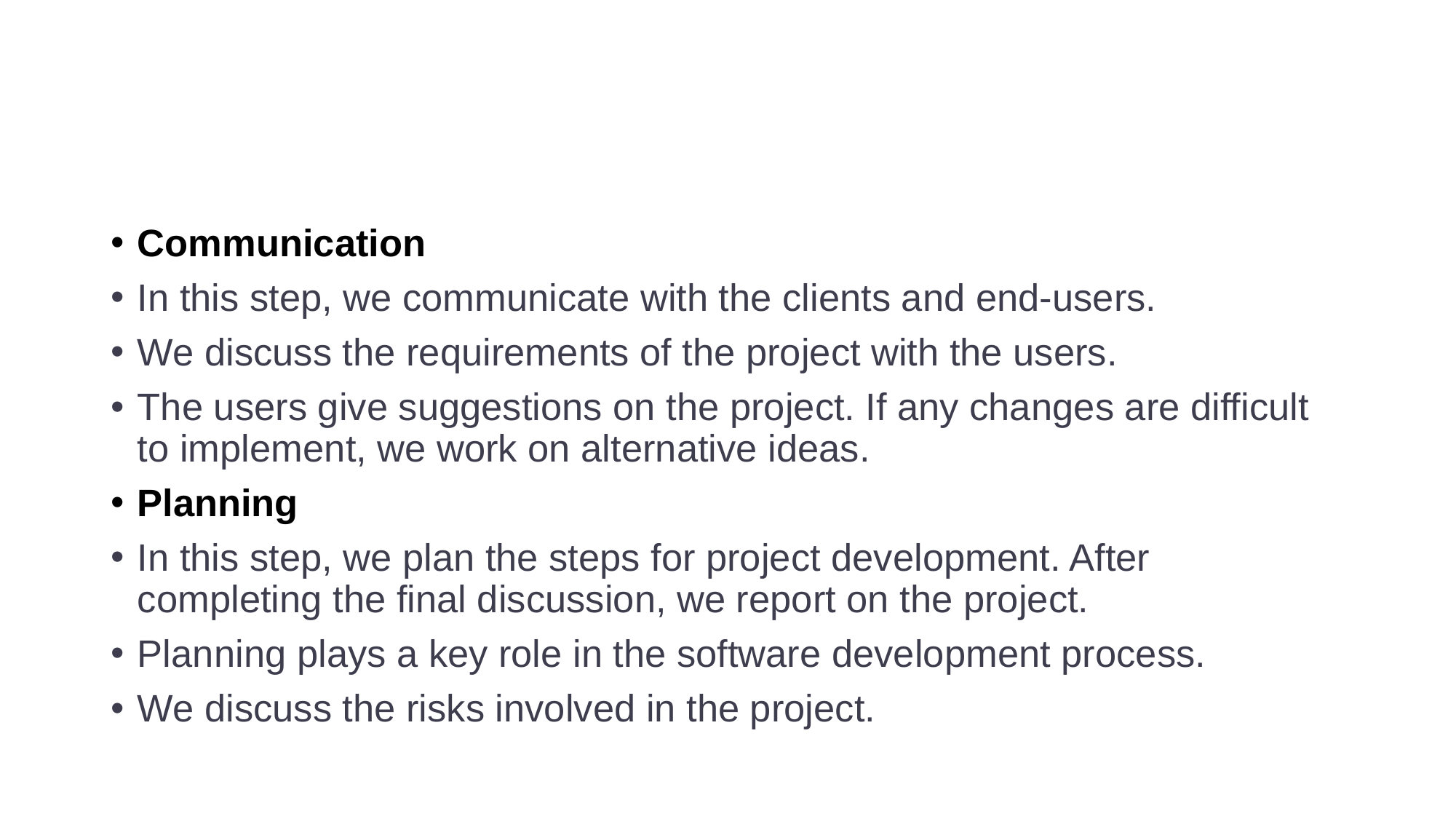

#
Communication
In this step, we communicate with the clients and end-users.
We discuss the requirements of the project with the users.
The users give suggestions on the project. If any changes are difficult to implement, we work on alternative ideas.
Planning
In this step, we plan the steps for project development. After completing the final discussion, we report on the project.
Planning plays a key role in the software development process.
We discuss the risks involved in the project.